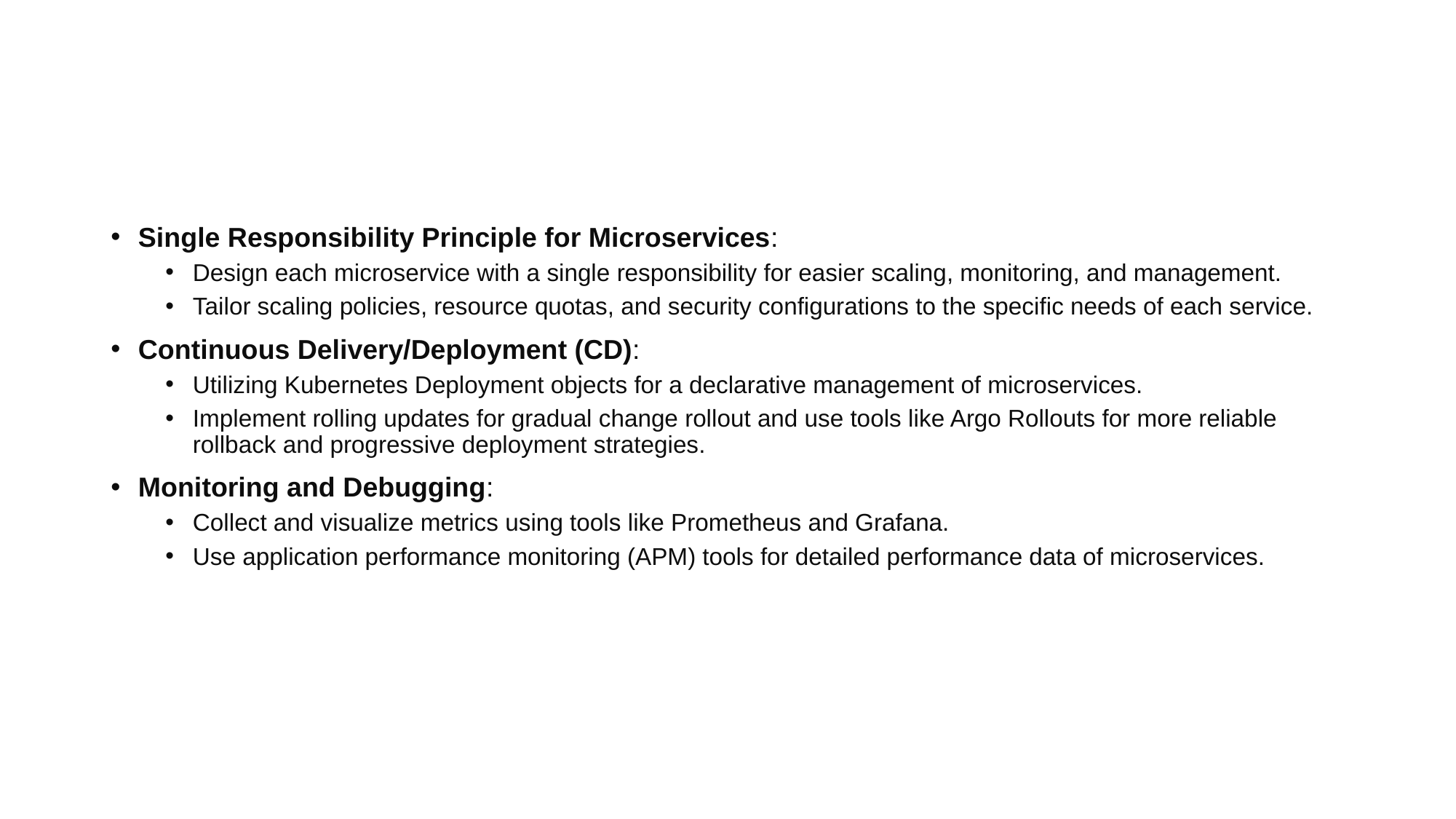

Single Responsibility Principle for Microservices:
Design each microservice with a single responsibility for easier scaling, monitoring, and management.
Tailor scaling policies, resource quotas, and security configurations to the specific needs of each service.
Continuous Delivery/Deployment (CD):
Utilizing Kubernetes Deployment objects for a declarative management of microservices.
Implement rolling updates for gradual change rollout and use tools like Argo Rollouts for more reliable rollback and progressive deployment strategies.
Monitoring and Debugging:
Collect and visualize metrics using tools like Prometheus and Grafana.
Use application performance monitoring (APM) tools for detailed performance data of microservices.